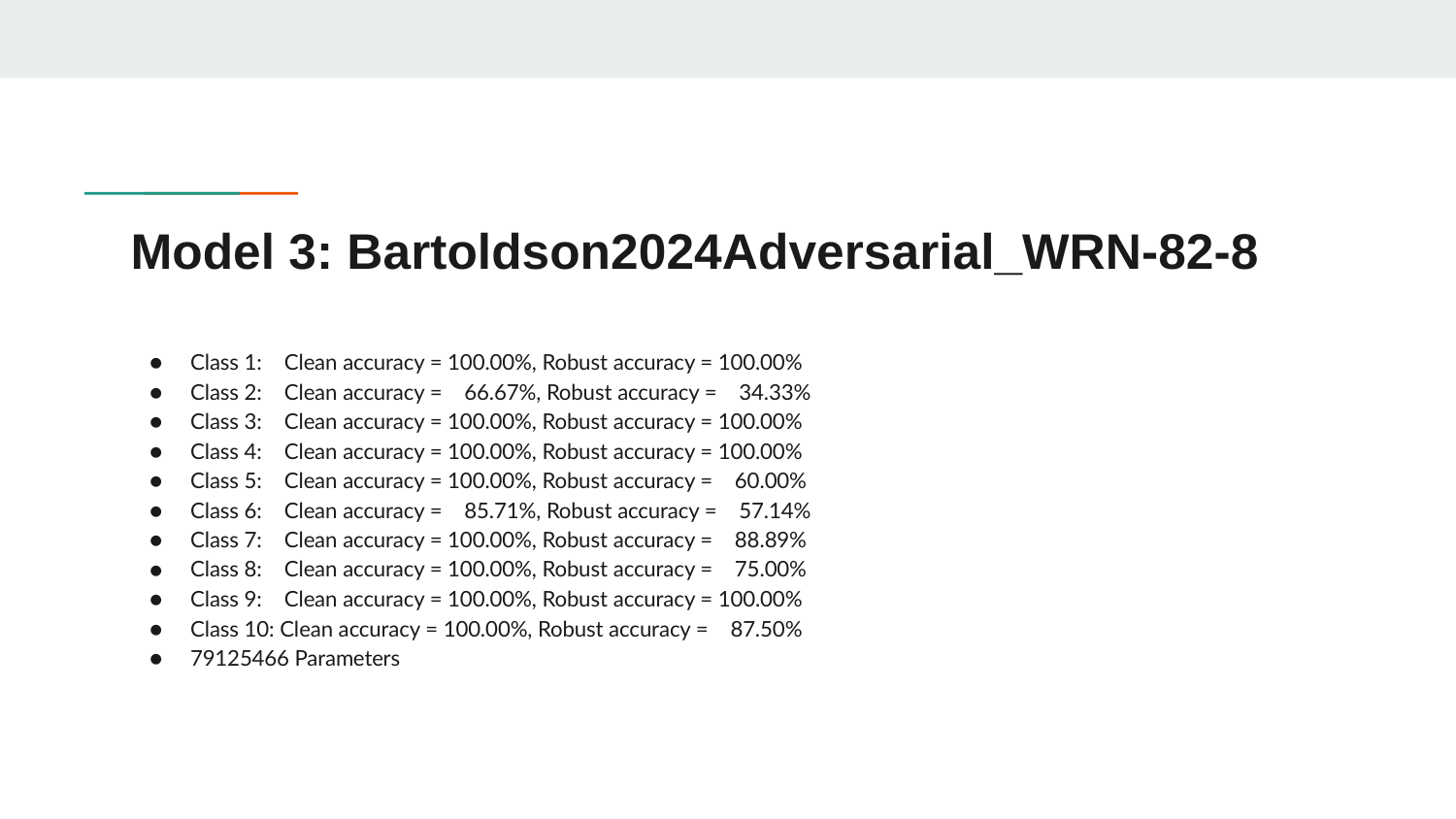

# Model 3: Bartoldson2024Adversarial_WRN-82-8
Class 1:    Clean accuracy = 100.00%, Robust accuracy = 100.00%
Class 2:    Clean accuracy =    66.67%, Robust accuracy =    34.33%
Class 3:    Clean accuracy = 100.00%, Robust accuracy = 100.00%
Class 4:    Clean accuracy = 100.00%, Robust accuracy = 100.00%
Class 5:    Clean accuracy = 100.00%, Robust accuracy =    60.00%
Class 6:    Clean accuracy =    85.71%, Robust accuracy =    57.14%
Class 7:    Clean accuracy = 100.00%, Robust accuracy =    88.89%
Class 8:    Clean accuracy = 100.00%, Robust accuracy =    75.00%
Class 9:    Clean accuracy = 100.00%, Robust accuracy = 100.00%
Class 10: Clean accuracy = 100.00%, Robust accuracy =    87.50%
79125466 Parameters